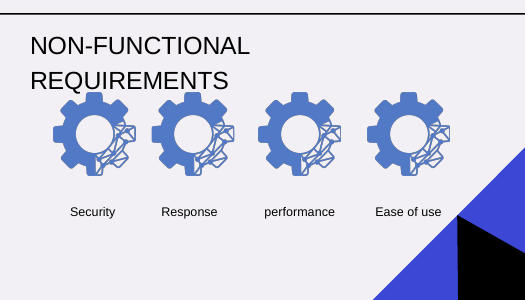

NON-FUNCTIONAL REQUIREMENTS

Security
Response
performance
Ease of use